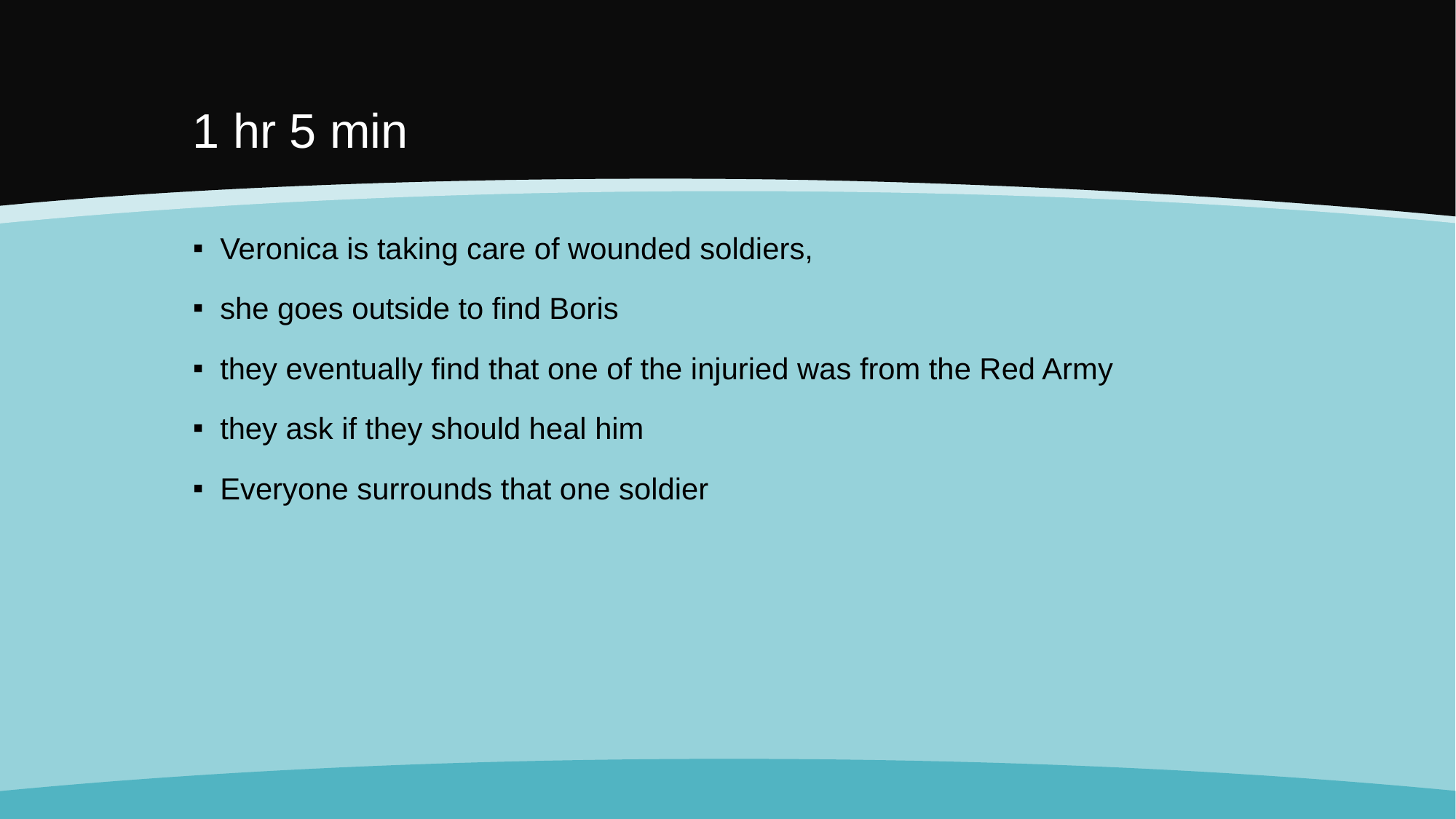

# 1 hr 5 min
Veronica is taking care of wounded soldiers,
she goes outside to find Boris
they eventually find that one of the injuried was from the Red Army
they ask if they should heal him
Everyone surrounds that one soldier